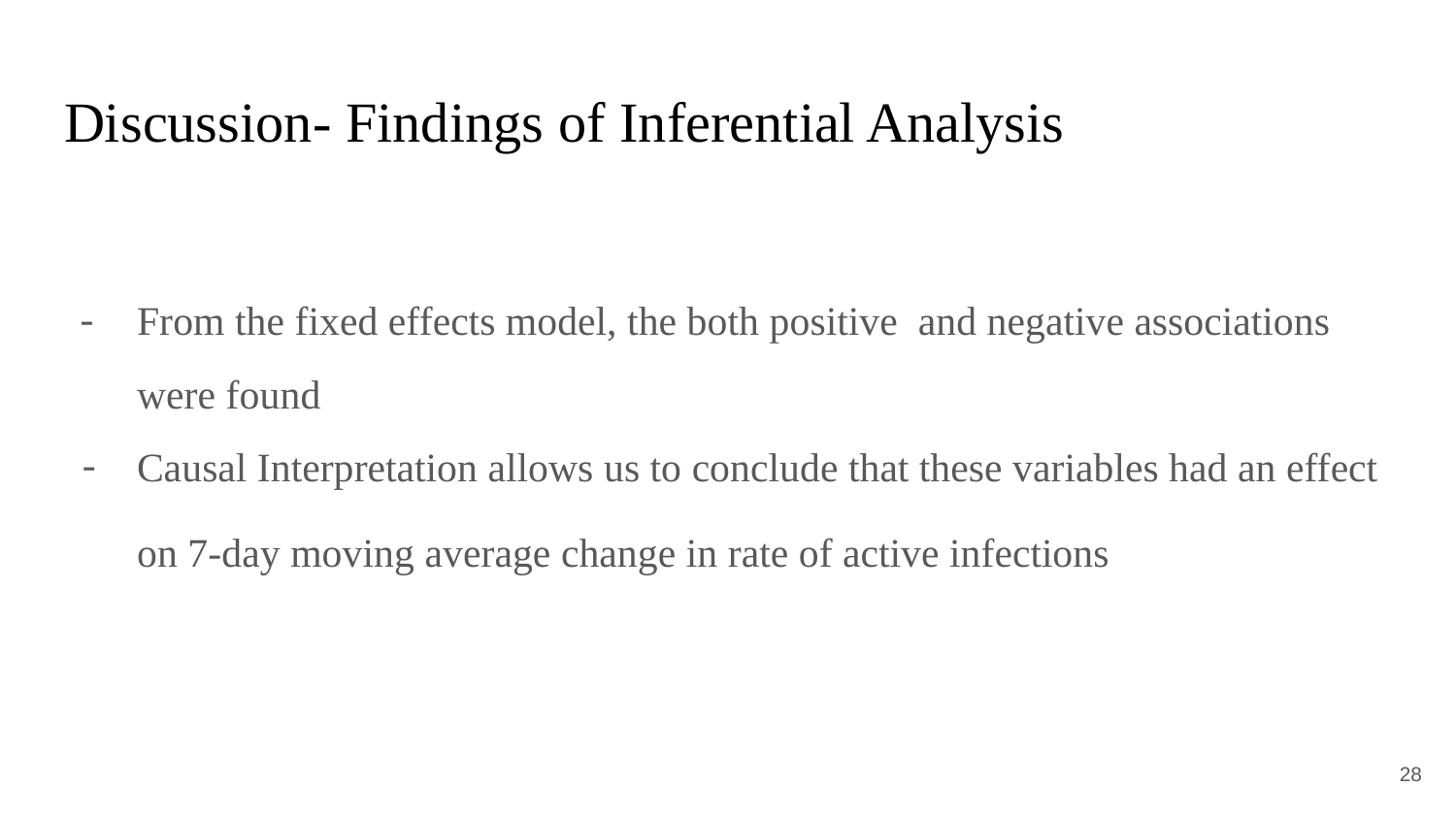

# Discussion- Findings of Inferential Analysis
From the fixed effects model, the both positive  and negative associations were found
Causal Interpretation allows us to conclude that these variables had an effect on 7-day moving average change in rate of active infections
28